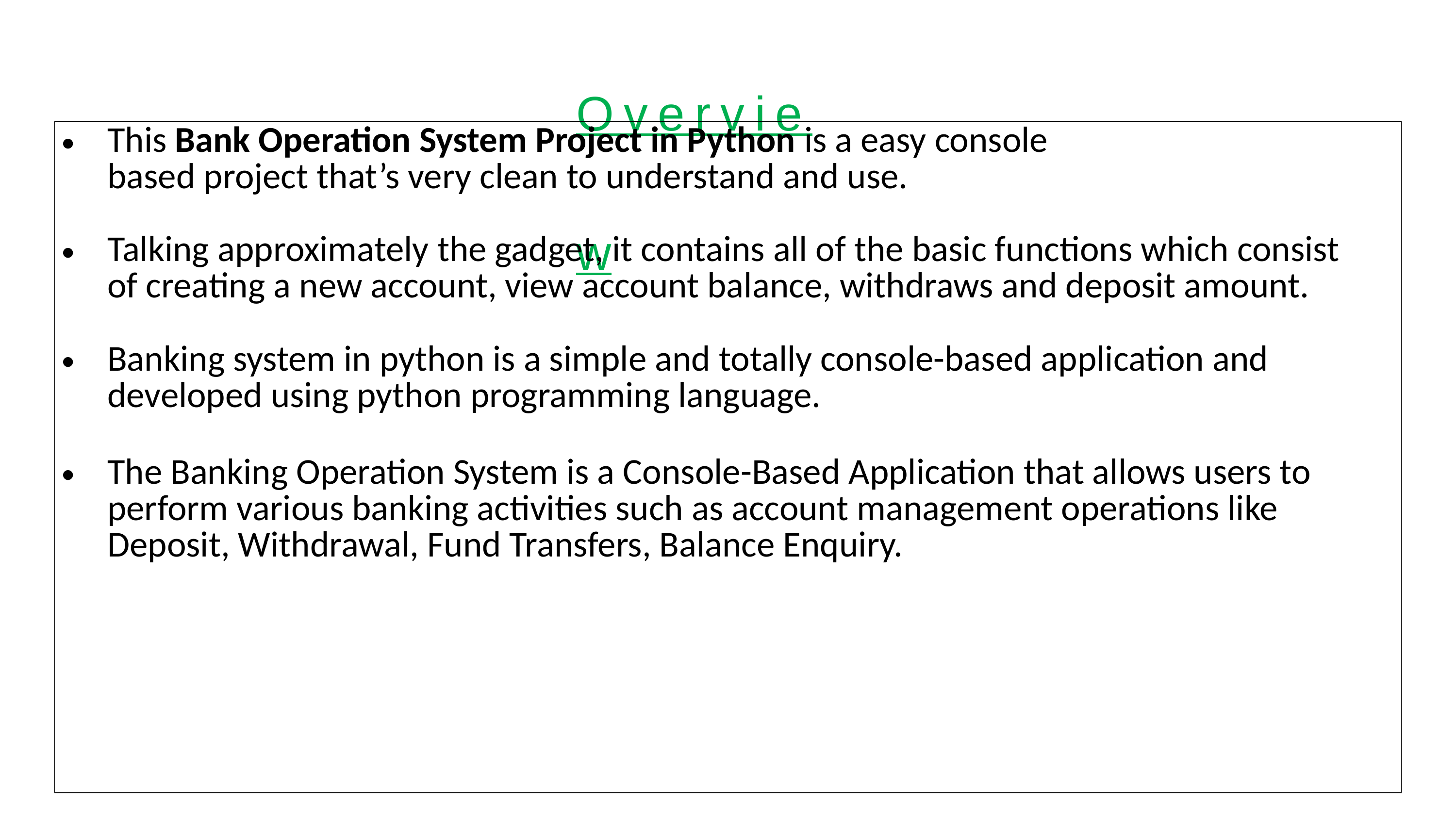

Overview
| This Bank Operation System Project in Python is a easy console based project that’s very clean to understand and use. Talking approximately the gadget, it contains all of the basic functions which consist of creating a new account, view account balance, withdraws and deposit amount. Banking system in python is a simple and totally console-based application and developed using python programming language. The Banking Operation System is a Console-Based Application that allows users to perform various banking activities such as account management operations like Deposit, Withdrawal, Fund Transfers, Balance Enquiry. |
| --- |